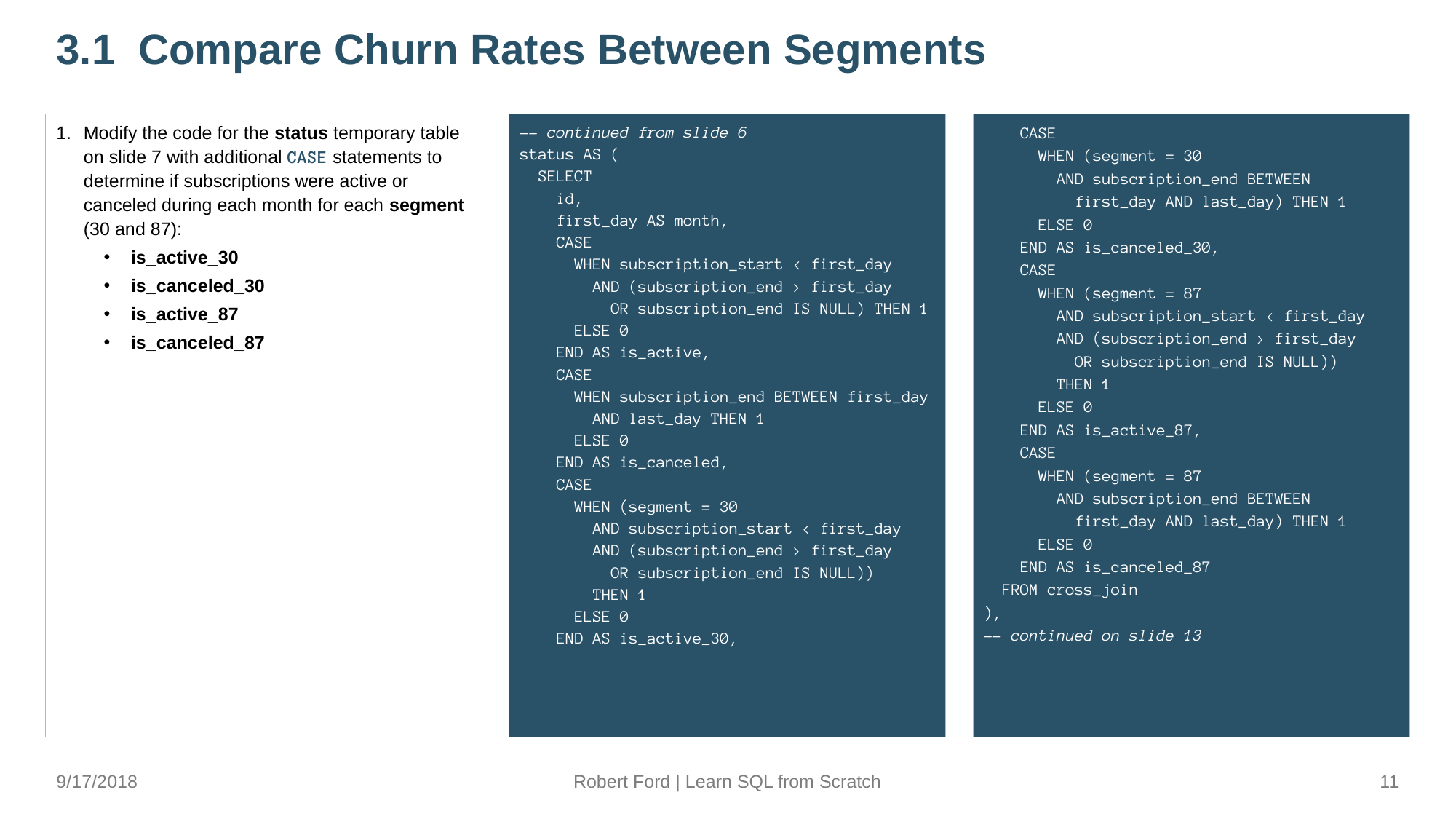

# 3.1	Compare Churn Rates Between Segments
Modify the code for the status temporary table on slide 7 with additional CASE statements to determine if subscriptions were active or canceled during each month for each segment (30 and 87):
is_active_30
is_canceled_30
is_active_87
is_canceled_87
-- continued from slide 6
status AS (
  SELECT
    id,
    first_day AS month,
    CASE
      WHEN subscription_start < first_day
        AND (subscription_end > first_day
          OR subscription_end IS NULL) THEN 1
      ELSE 0
    END AS is_active,
    CASE
      WHEN subscription_end BETWEEN first_day
        AND last_day THEN 1
      ELSE 0
    END AS is_canceled,
    CASE
      WHEN (segment = 30
        AND subscription_start < first_day
        AND (subscription_end > first_day
          OR subscription_end IS NULL))
        THEN 1
      ELSE 0
    END AS is_active_30,
    CASE
      WHEN (segment = 30
        AND subscription_end BETWEEN
          first_day AND last_day) THEN 1
      ELSE 0
    END AS is_canceled_30,
    CASE
      WHEN (segment = 87
        AND subscription_start < first_day
        AND (subscription_end > first_day
          OR subscription_end IS NULL))
        THEN 1
      ELSE 0
    END AS is_active_87,
    CASE
      WHEN (segment = 87
        AND subscription_end BETWEEN
          first_day AND last_day) THEN 1
      ELSE 0
    END AS is_canceled_87
  FROM cross_join
),
-- continued on slide 13
9/17/2018
Robert Ford | Learn SQL from Scratch
11